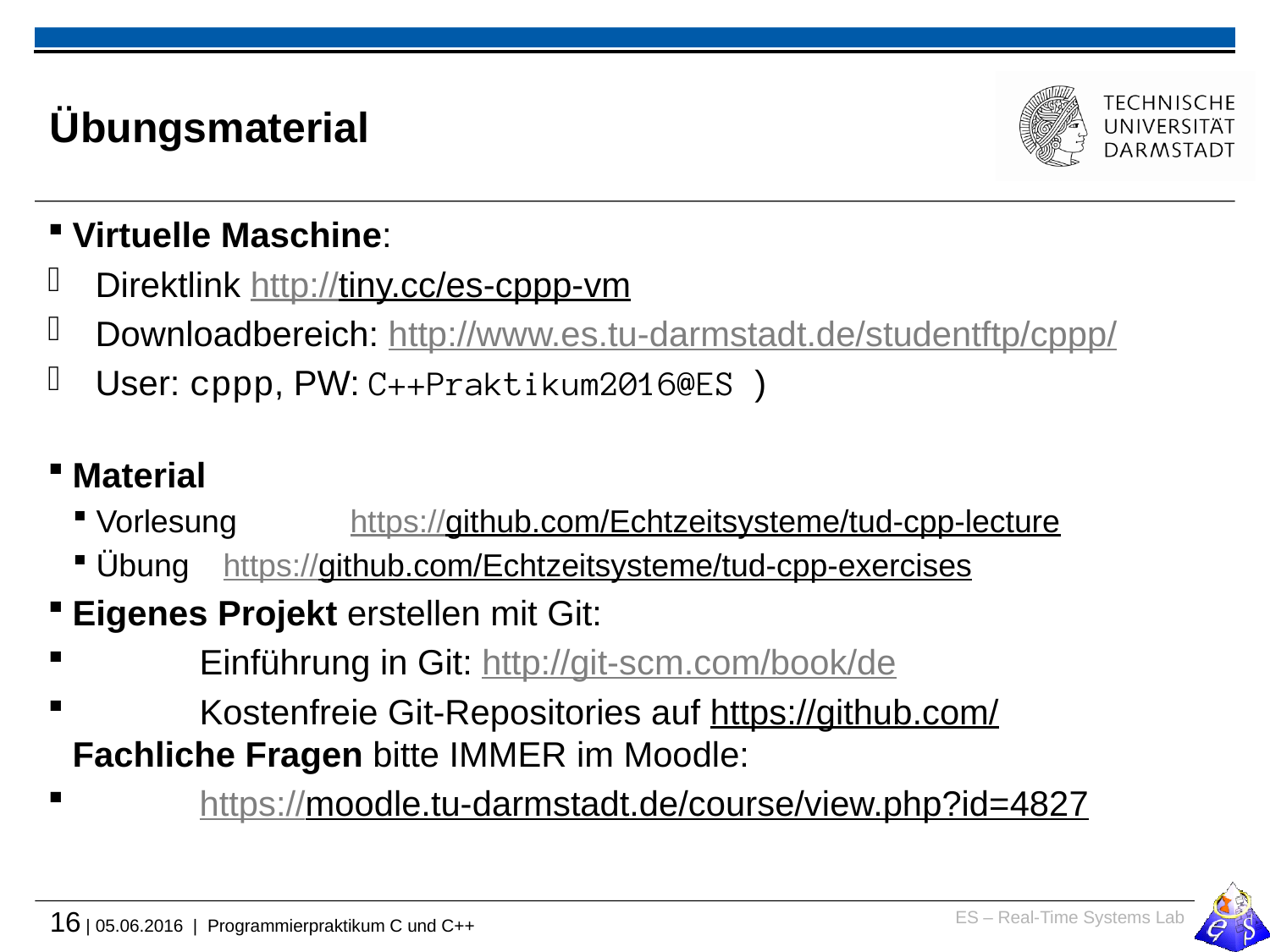

# Übungsmaterial
Virtuelle Maschine:
Direktlink http://tiny.cc/es-cppp-vm
Downloadbereich: http://www.es.tu-darmstadt.de/studentftp/cppp/
User: cppp, PW: C++Praktikum2016@ES )
Material
Vorlesung 	https://github.com/Echtzeitsysteme/tud-cpp-lecture
Übung	https://github.com/Echtzeitsysteme/tud-cpp-exercises
Eigenes Projekt erstellen mit Git:
	Einführung in Git: http://git-scm.com/book/de
	Kostenfreie Git-Repositories auf https://github.com/
Fachliche Fragen bitte IMMER im Moodle:
	https://moodle.tu-darmstadt.de/course/view.php?id=4827